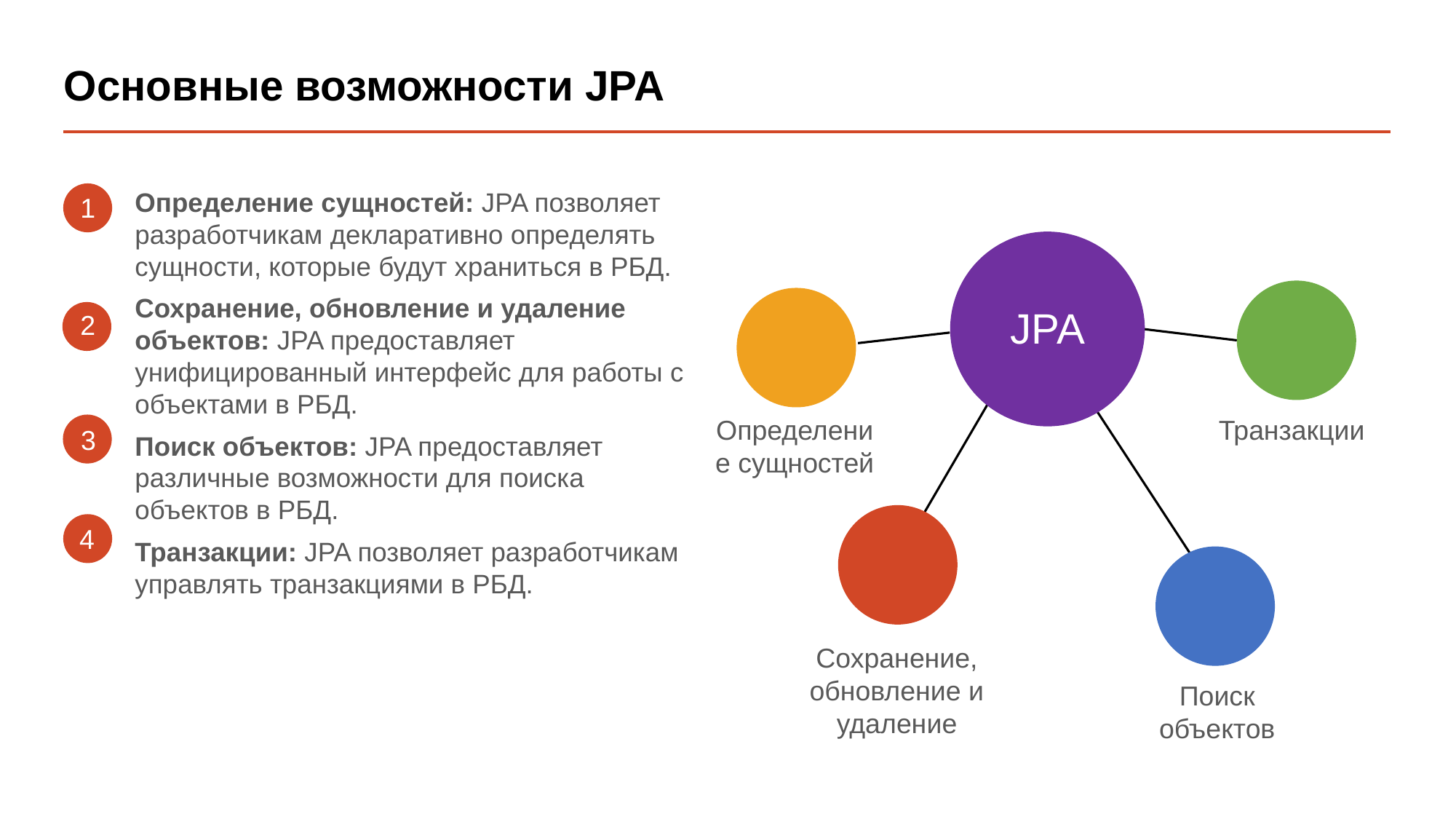

# Основные возможности JPA
Определение сущностей: JPA позволяет разработчикам декларативно определять сущности, которые будут храниться в РБД.
Сохранение, обновление и удаление объектов: JPA предоставляет унифицированный интерфейс для работы с объектами в РБД.
Поиск объектов: JPA предоставляет различные возможности для поиска объектов в РБД.
Транзакции: JPA позволяет разработчикам управлять транзакциями в РБД.

1

JPA
Определение сущностей
Транзакции

Сохранение, обновление и удаление
Поиск объектов

2

3

4